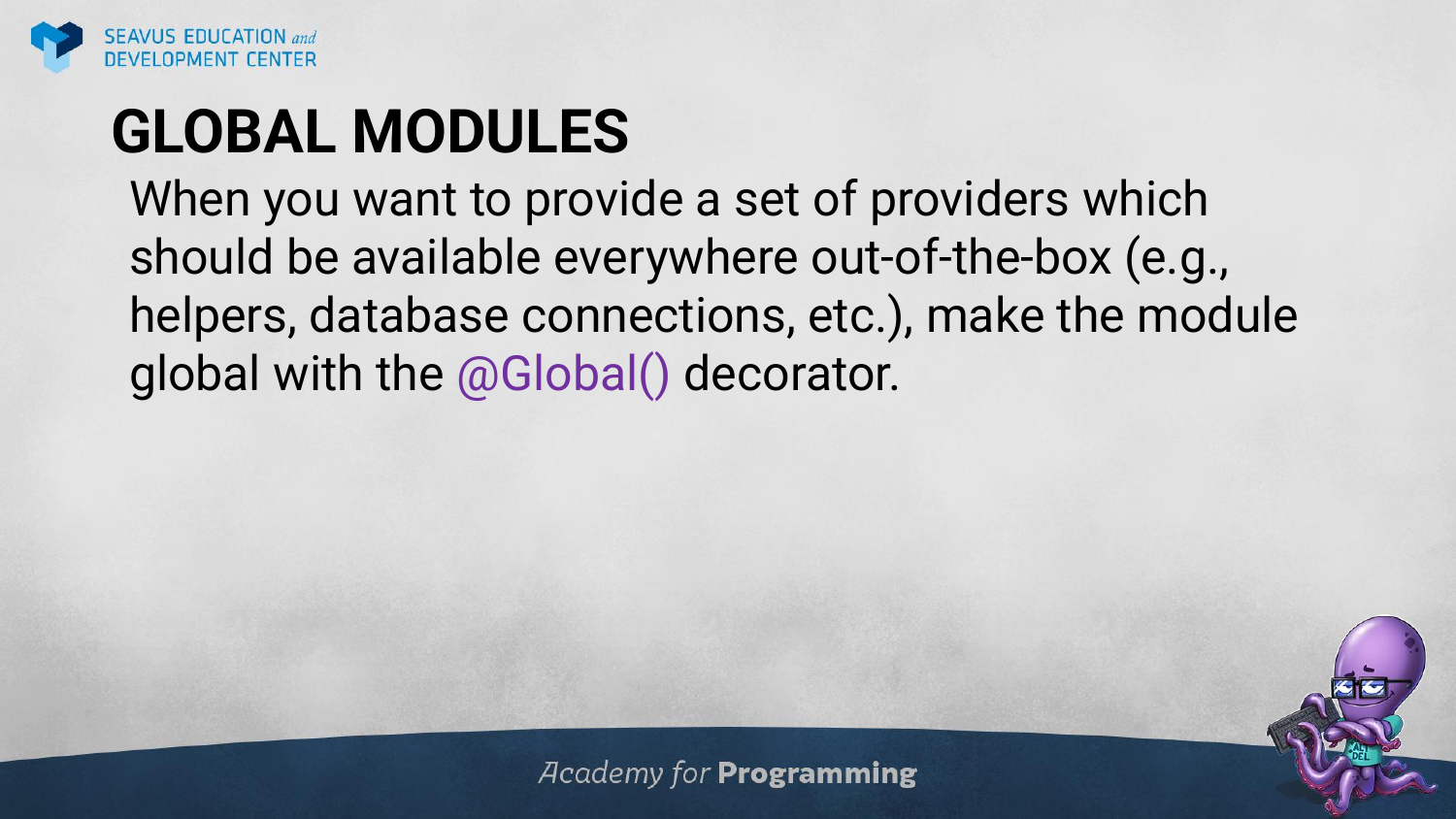

# GLOBAL MODULES
When you want to provide a set of providers which should be available everywhere out-of-the-box (e.g., helpers, database connections, etc.), make the module global with the @Global() decorator.